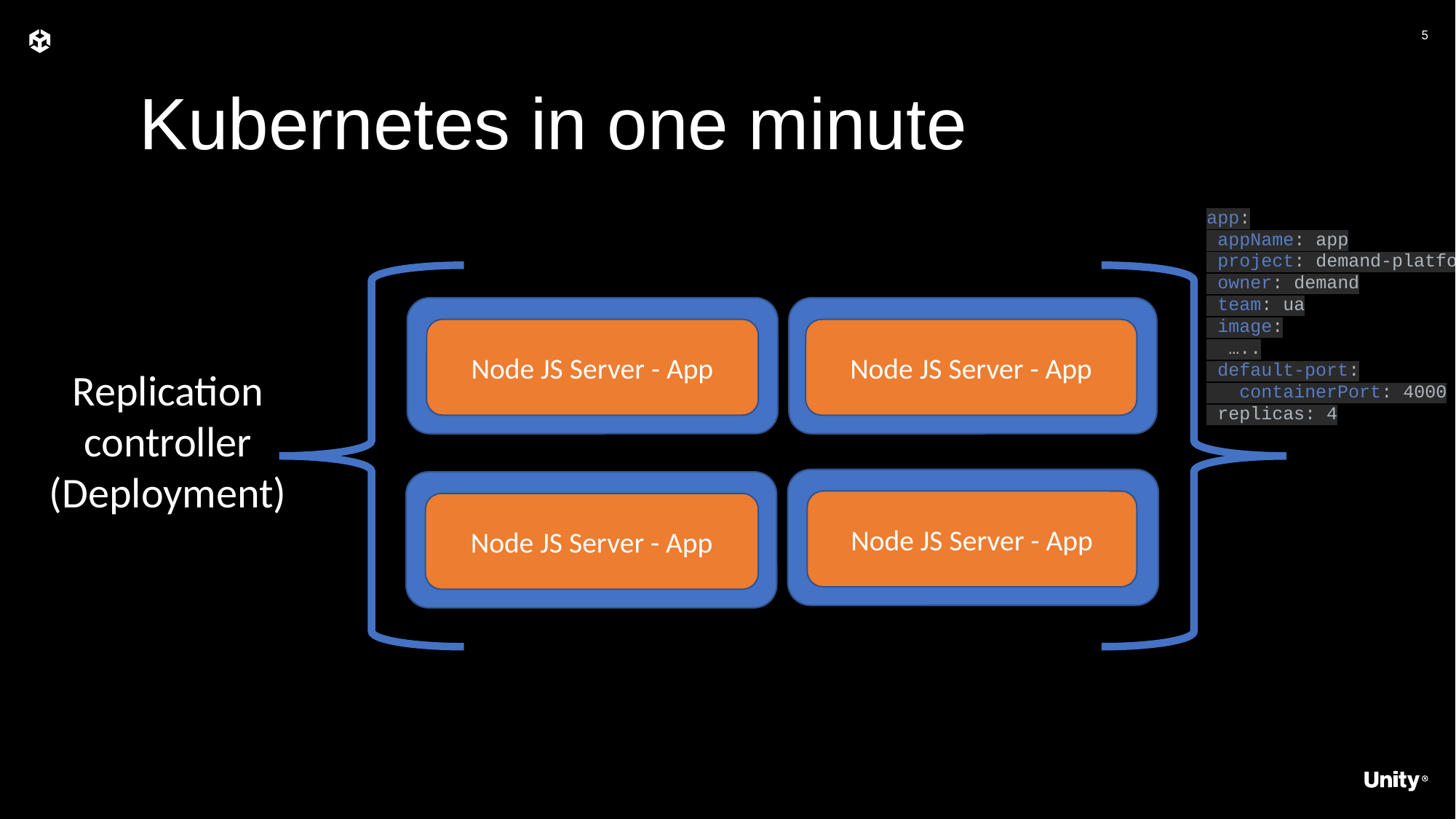

Kubernetes in one minute
app:
 appName: app
 project: demand-platform
 owner: demand
 team: ua
 image:
  …..
 default-port:
   containerPort: 4000
 replicas: 4

Replication controller (Deployment)
Node JS Server - App
Node JS Server - App

Node JS Server - App
Node JS Server - App